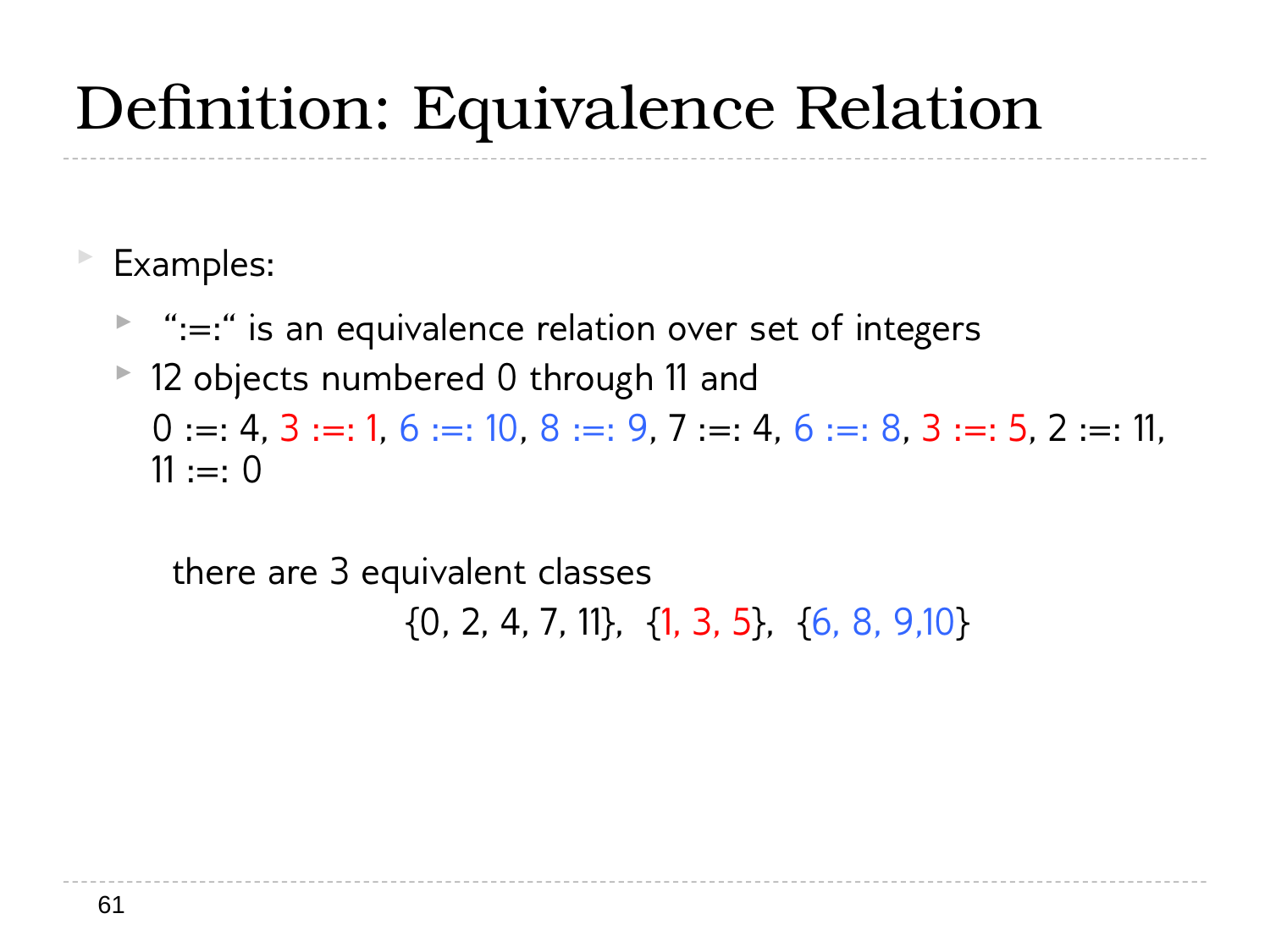

# Definition: Equivalence Relation
Examples:
 “:=:“ is an equivalence relation over set of integers
12 objects numbered 0 through 11 and
	0 :=: 4, 3 :=: 1, 6 :=: 10, 8 :=: 9, 7 :=: 4, 6 :=: 8, 3 :=: 5, 2 :=: 11, 11 :=: 0

     there are 3 equivalent classes
			{0, 2, 4, 7, 11},  {1, 3, 5},  {6, 8, 9,10}
61